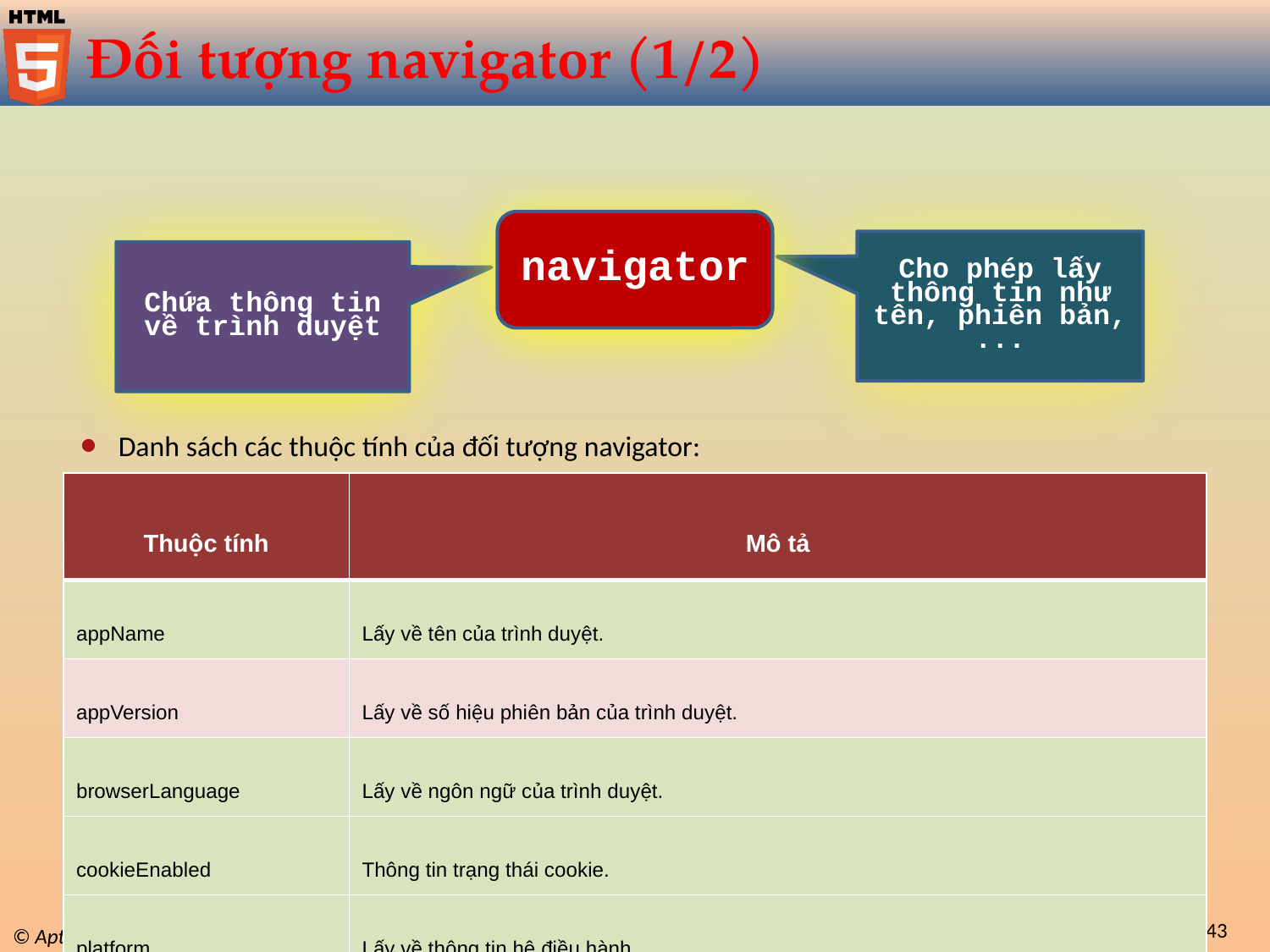

# Đối tượng navigator (1/2)
navigator
Cho phép lấy thông tin như tên, phiên bản, ...
Chứa thông tin về trình duyệt
Danh sách các thuộc tính của đối tượng navigator:
| Thuộc tính | Mô tả |
| --- | --- |
| appName | Lấy về tên của trình duyệt. |
| appVersion | Lấy về số hiệu phiên bản của trình duyệt. |
| browserLanguage | Lấy về ngôn ngữ của trình duyệt. |
| cookieEnabled | Thông tin trạng thái cookie. |
| platform | Lấy về thông tin hệ điều hành. |
Functions and Objects / Session 15
43